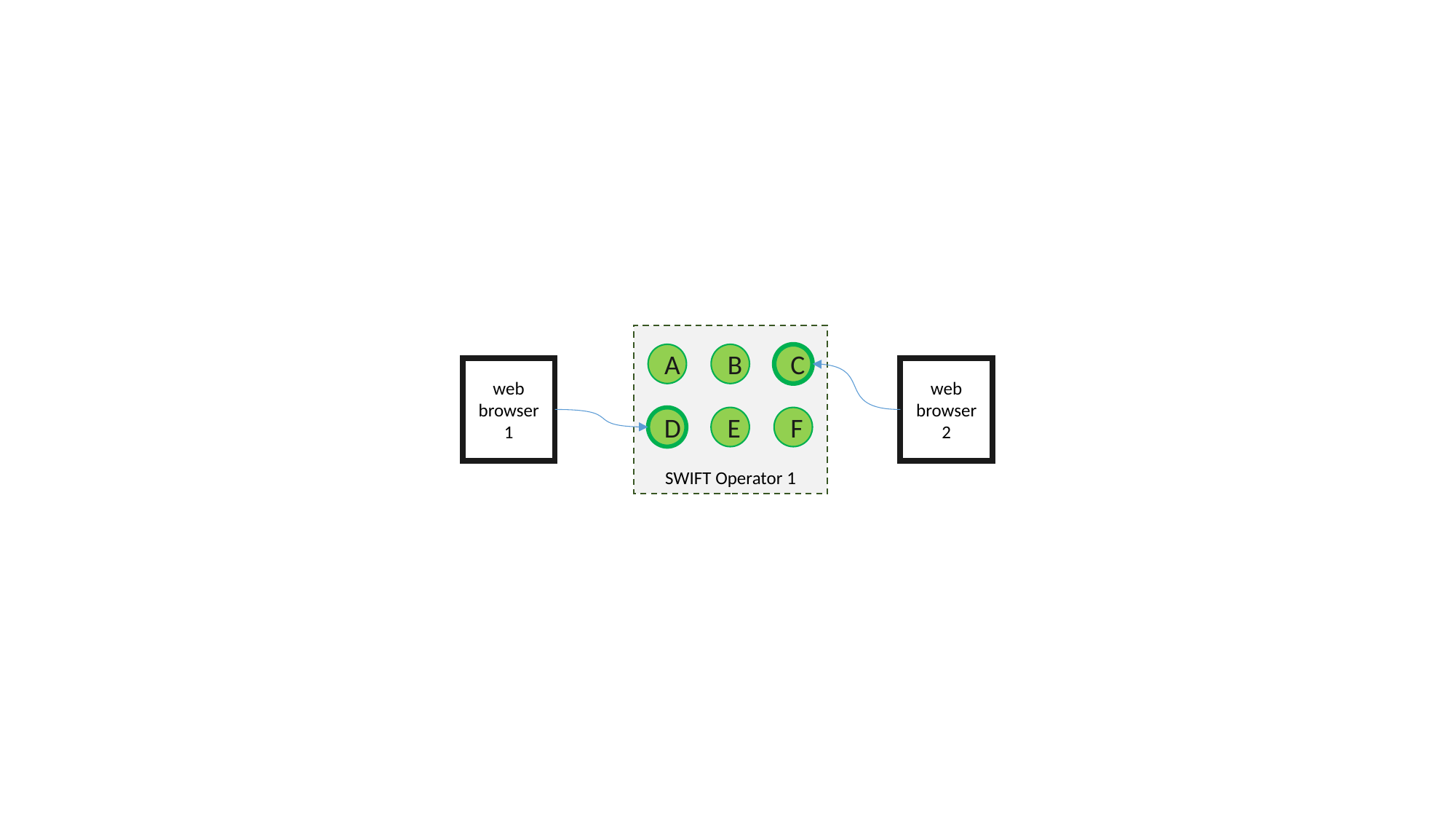

SWIFT Operator 1
A
B
C
D
E
F
web browser 1
web browser 2